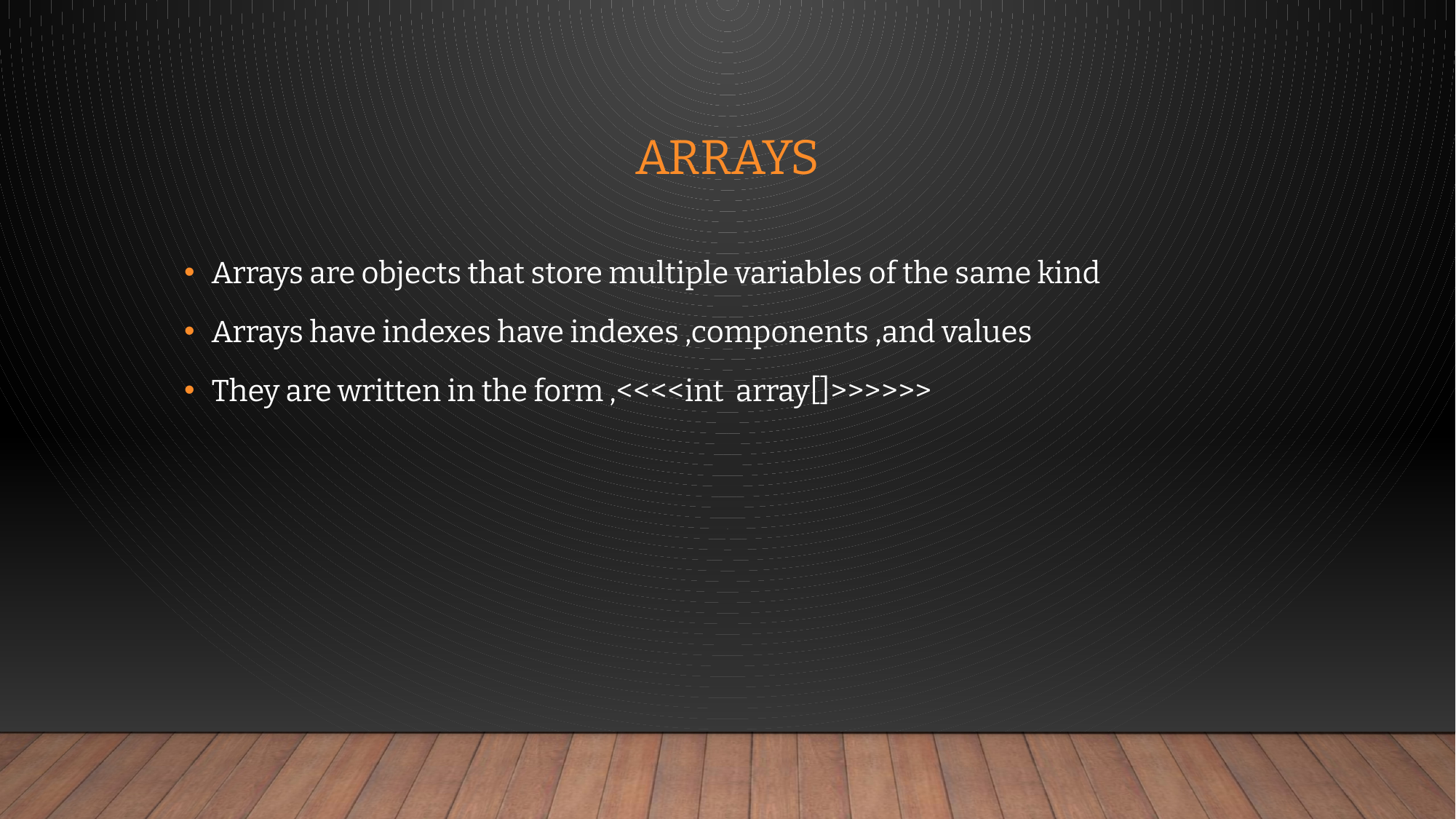

# arrays
Arrays are objects that store multiple variables of the same kind
Arrays have indexes have indexes ,components ,and values
They are written in the form ,<<<<int  array[]>>>>>>